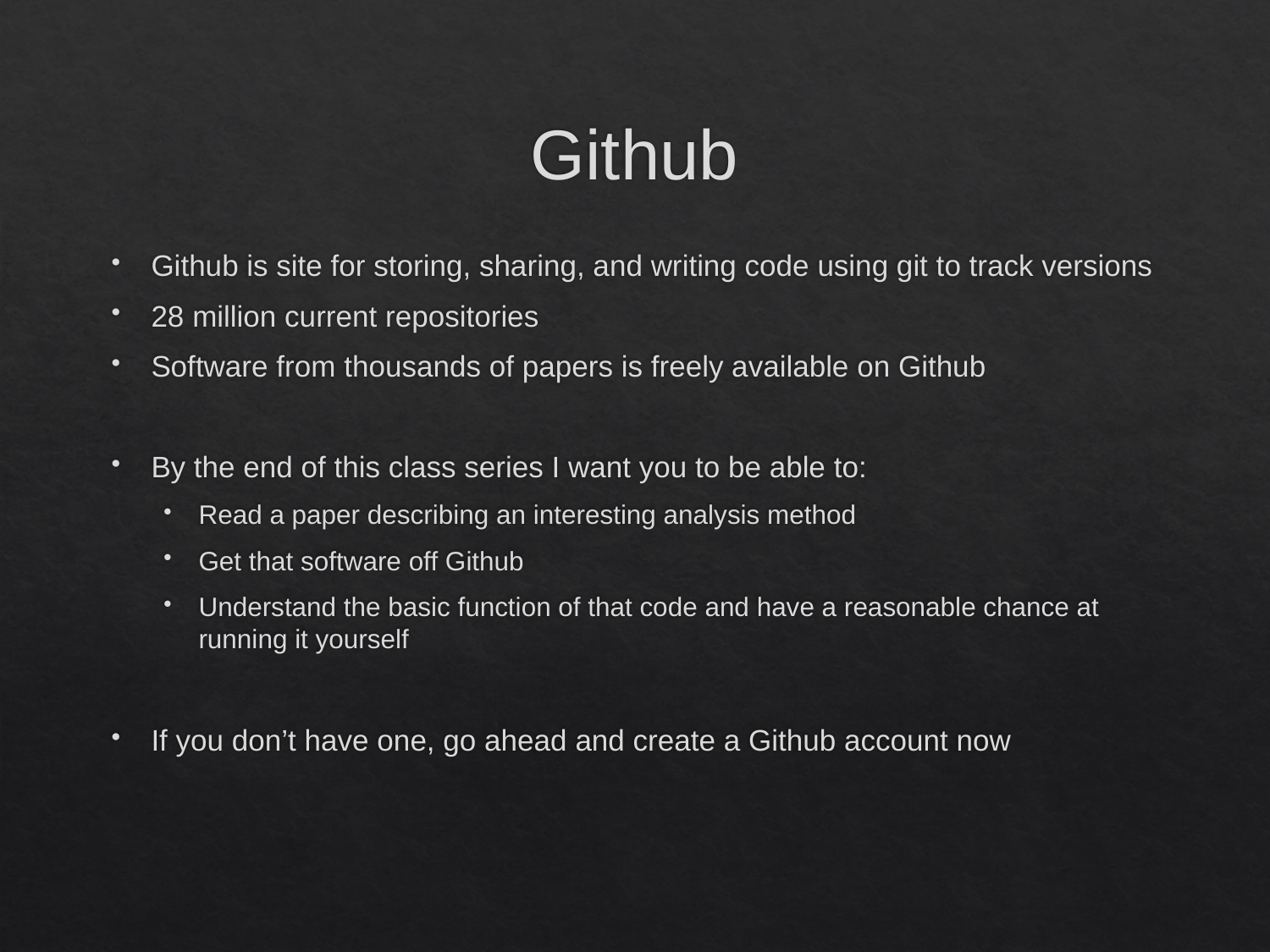

# Github
Github is site for storing, sharing, and writing code using git to track versions
28 million current repositories
Software from thousands of papers is freely available on Github

By the end of this class series I want you to be able to:
Read a paper describing an interesting analysis method
Get that software off Github
Understand the basic function of that code and have a reasonable chance at running it yourself

If you don’t have one, go ahead and create a Github account now